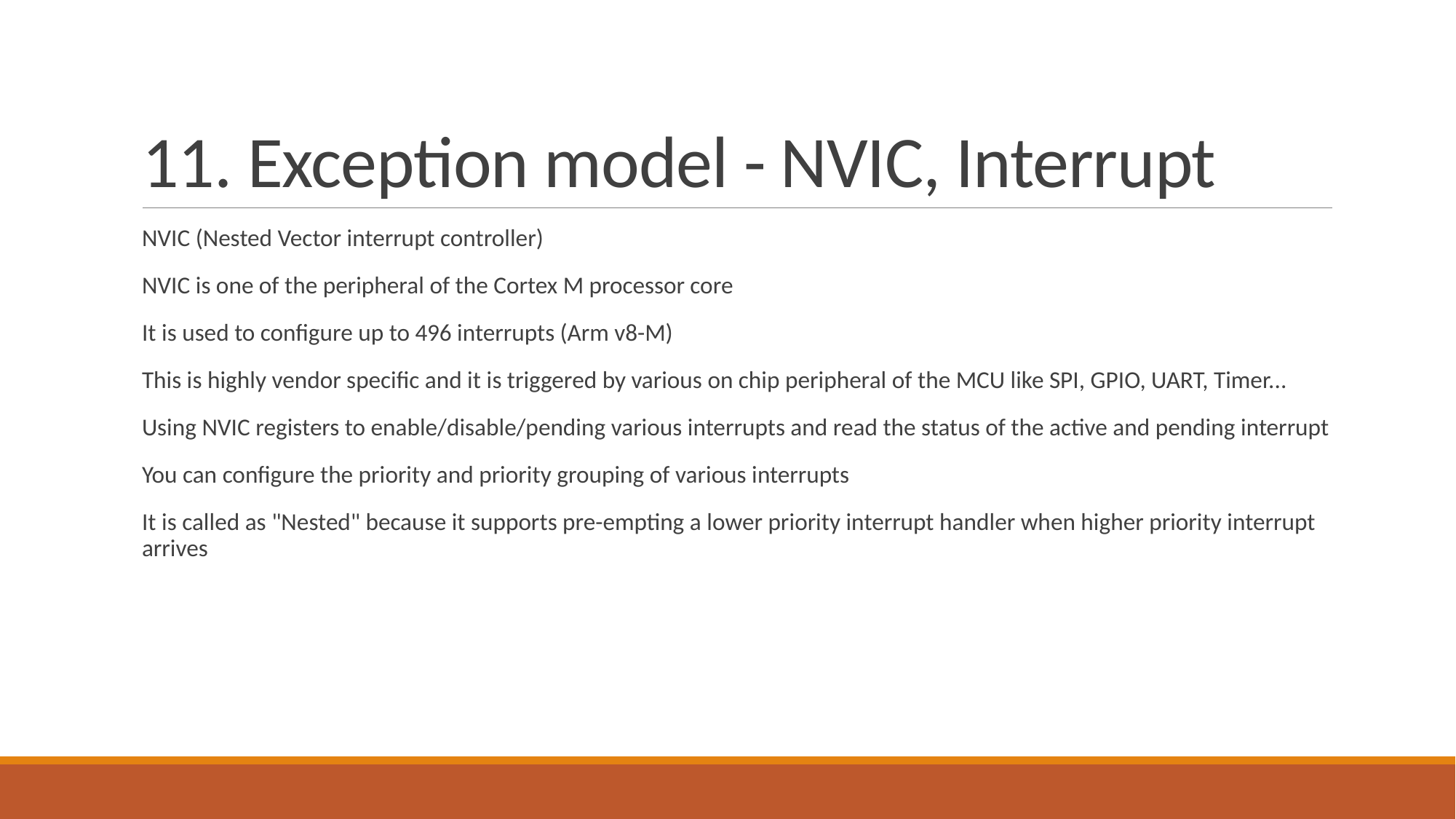

# 11. Exception model - NVIC, Interrupt
NVIC (Nested Vector interrupt controller)
NVIC is one of the peripheral of the Cortex M processor core
It is used to configure up to 496 interrupts (Arm v8-M)
This is highly vendor specific and it is triggered by various on chip peripheral of the MCU like SPI, GPIO, UART, Timer...
Using NVIC registers to enable/disable/pending various interrupts and read the status of the active and pending interrupt
You can configure the priority and priority grouping of various interrupts
It is called as "Nested" because it supports pre-empting a lower priority interrupt handler when higher priority interrupt arrives